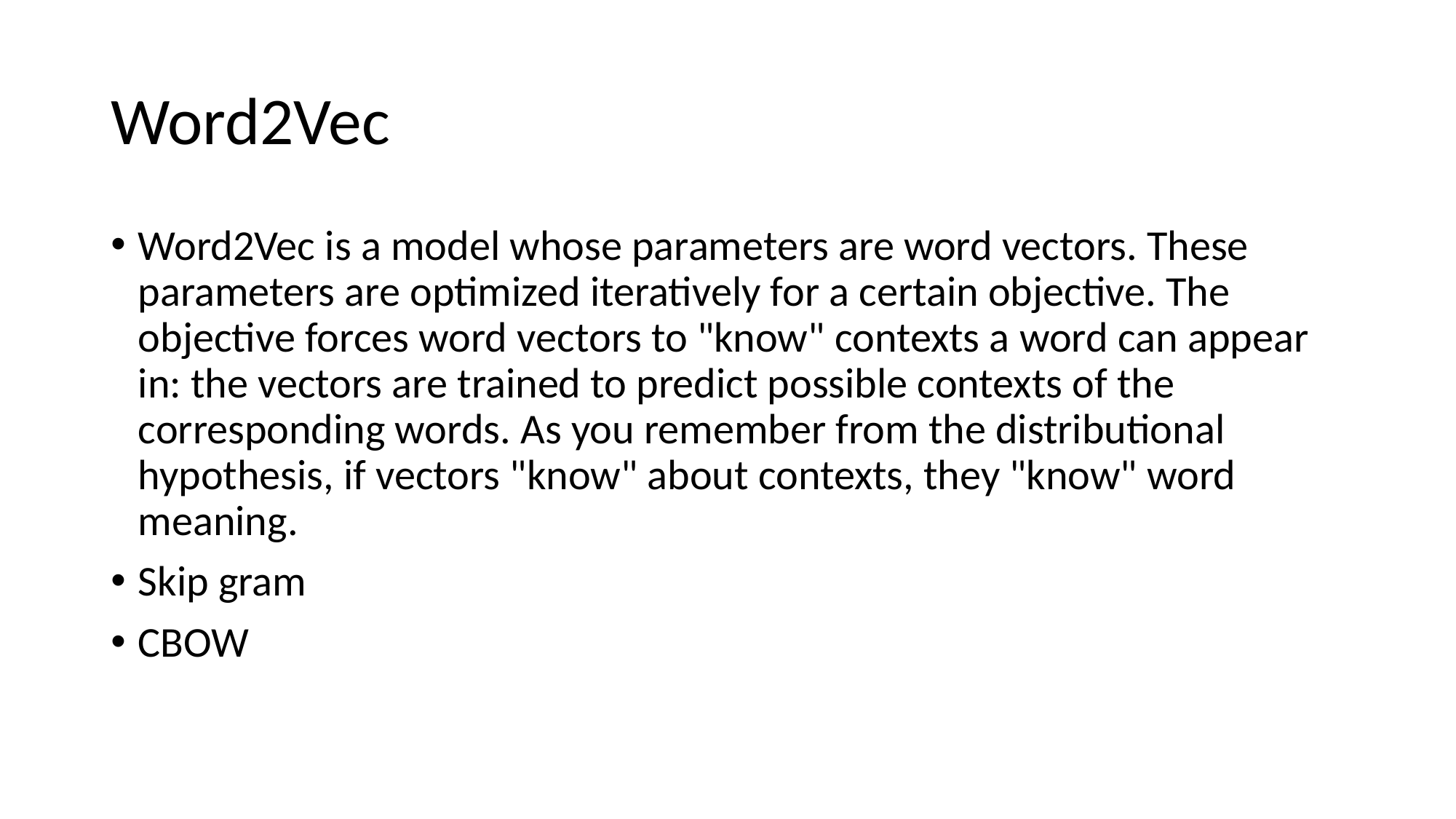

# Word2Vec
Word2Vec is a model whose parameters are word vectors. These parameters are optimized iteratively for a certain objective. The objective forces word vectors to "know" contexts a word can appear in: the vectors are trained to predict possible contexts of the corresponding words. As you remember from the distributional hypothesis, if vectors "know" about contexts, they "know" word meaning.
Skip gram
CBOW